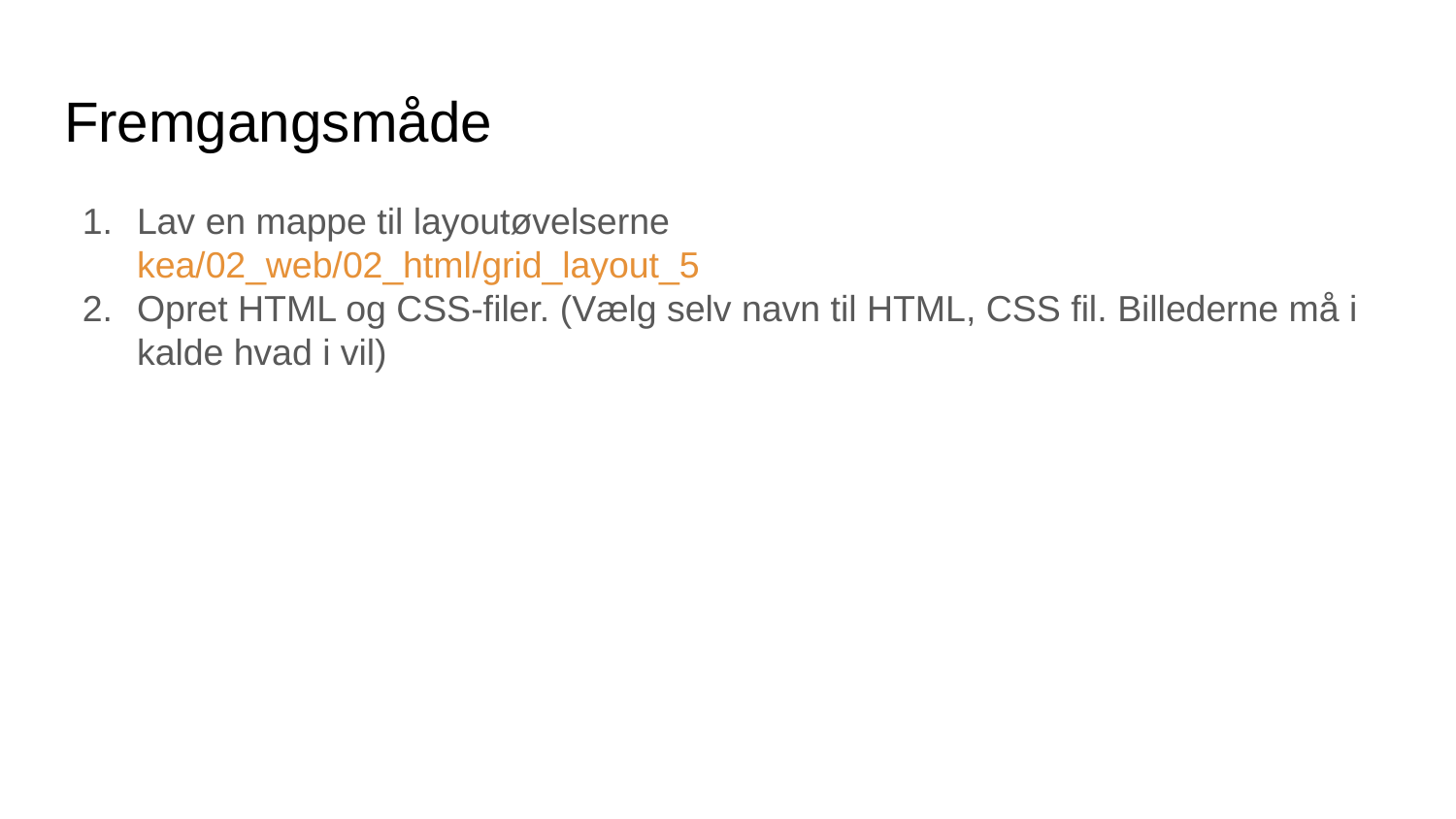

# Fremgangsmåde
Lav en mappe til layoutøvelserne
kea/02_web/02_html/grid_layout_5
Opret HTML og CSS-filer. (Vælg selv navn til HTML, CSS fil. Billederne må i kalde hvad i vil)